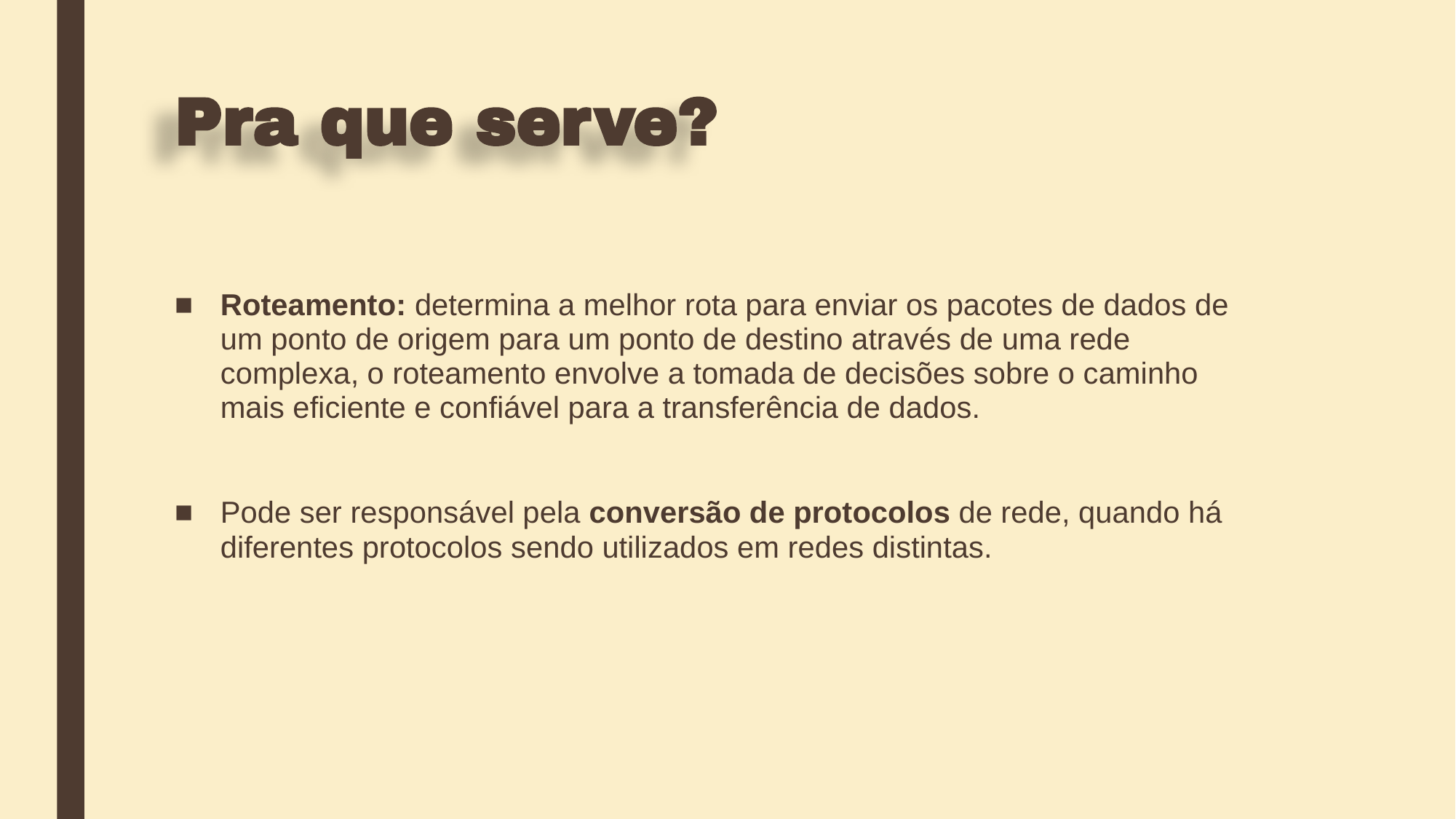

# Pra que serve?
Roteamento: determina a melhor rota para enviar os pacotes de dados de um ponto de origem para um ponto de destino através de uma rede complexa, o roteamento envolve a tomada de decisões sobre o caminho mais eficiente e confiável para a transferência de dados.

Pode ser responsável pela conversão de protocolos de rede, quando há diferentes protocolos sendo utilizados em redes distintas.